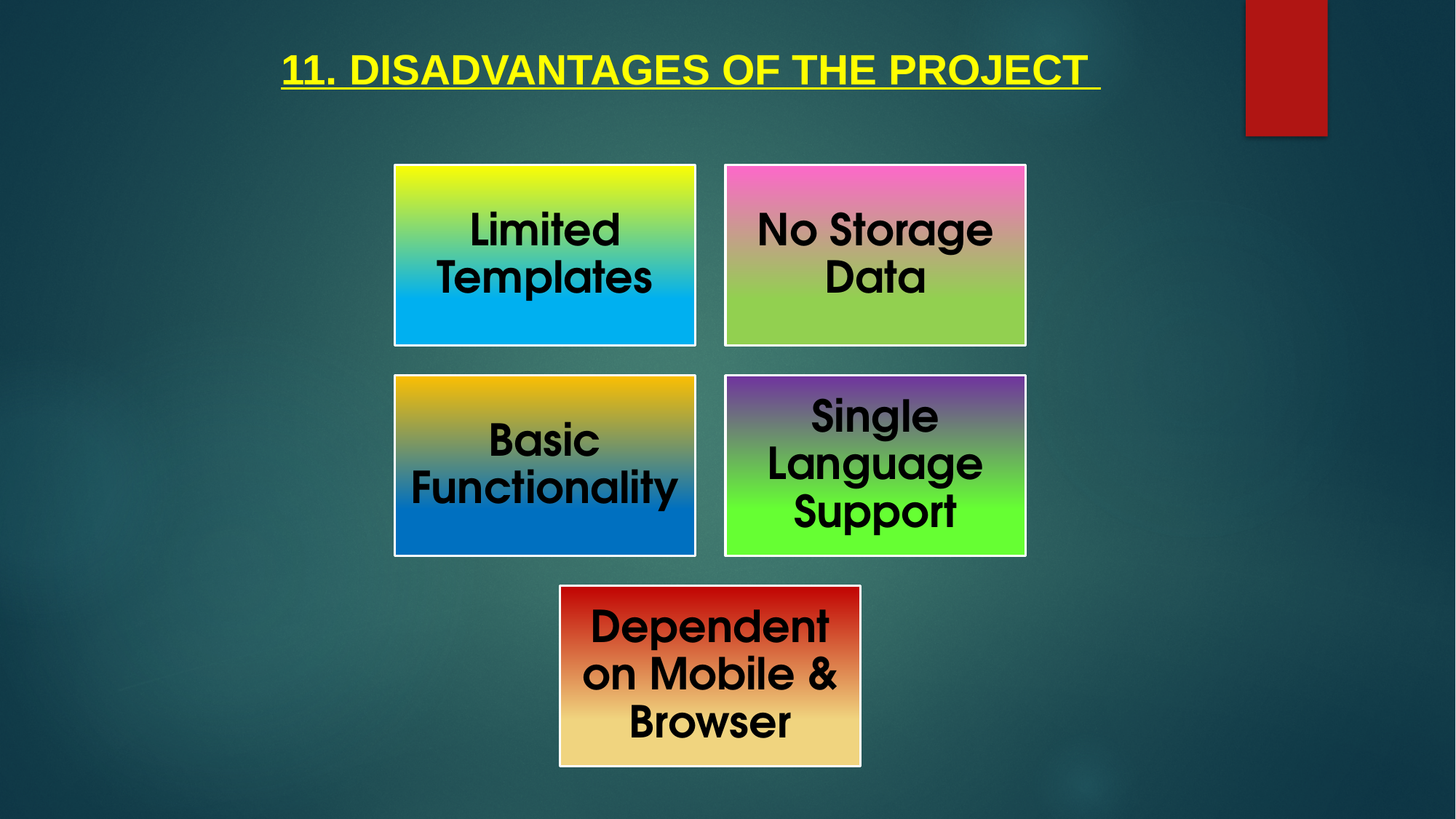

11. DISADVANTAGES OF THE PROJECT
Limited Templates
No Storage Data
Basic Functionality
Single Language Support
Dependent on Mobile & Browser